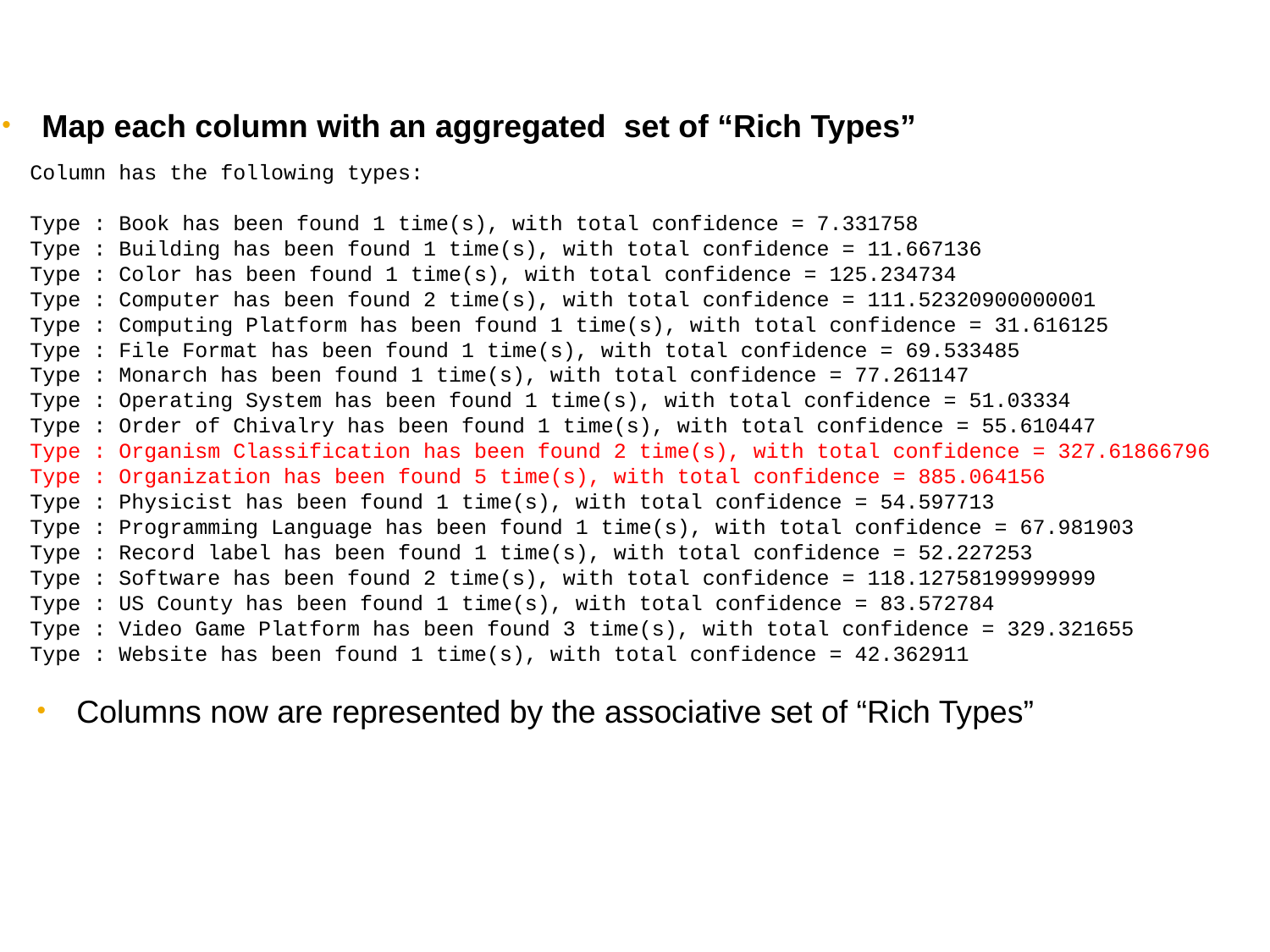

Map each column with an aggregated  set of “Rich Types”
Column has the following types:

Type : Book has been found 1 time(s), with total confidence = 7.331758
Type : Building has been found 1 time(s), with total confidence = 11.667136
Type : Color has been found 1 time(s), with total confidence = 125.234734
Type : Computer has been found 2 time(s), with total confidence = 111.52320900000001
Type : Computing Platform has been found 1 time(s), with total confidence = 31.616125
Type : File Format has been found 1 time(s), with total confidence = 69.533485
Type : Monarch has been found 1 time(s), with total confidence = 77.261147
Type : Operating System has been found 1 time(s), with total confidence = 51.03334
Type : Order of Chivalry has been found 1 time(s), with total confidence = 55.610447
Type : Organism Classification has been found 2 time(s), with total confidence = 327.61866796
Type : Organization has been found 5 time(s), with total confidence = 885.064156
Type : Physicist has been found 1 time(s), with total confidence = 54.597713
Type : Programming Language has been found 1 time(s), with total confidence = 67.981903
Type : Record label has been found 1 time(s), with total confidence = 52.227253
Type : Software has been found 2 time(s), with total confidence = 118.12758199999999
Type : US County has been found 1 time(s), with total confidence = 83.572784
Type : Video Game Platform has been found 3 time(s), with total confidence = 329.321655
Type : Website has been found 1 time(s), with total confidence = 42.362911
Columns now are represented by the associative set of “Rich Types”